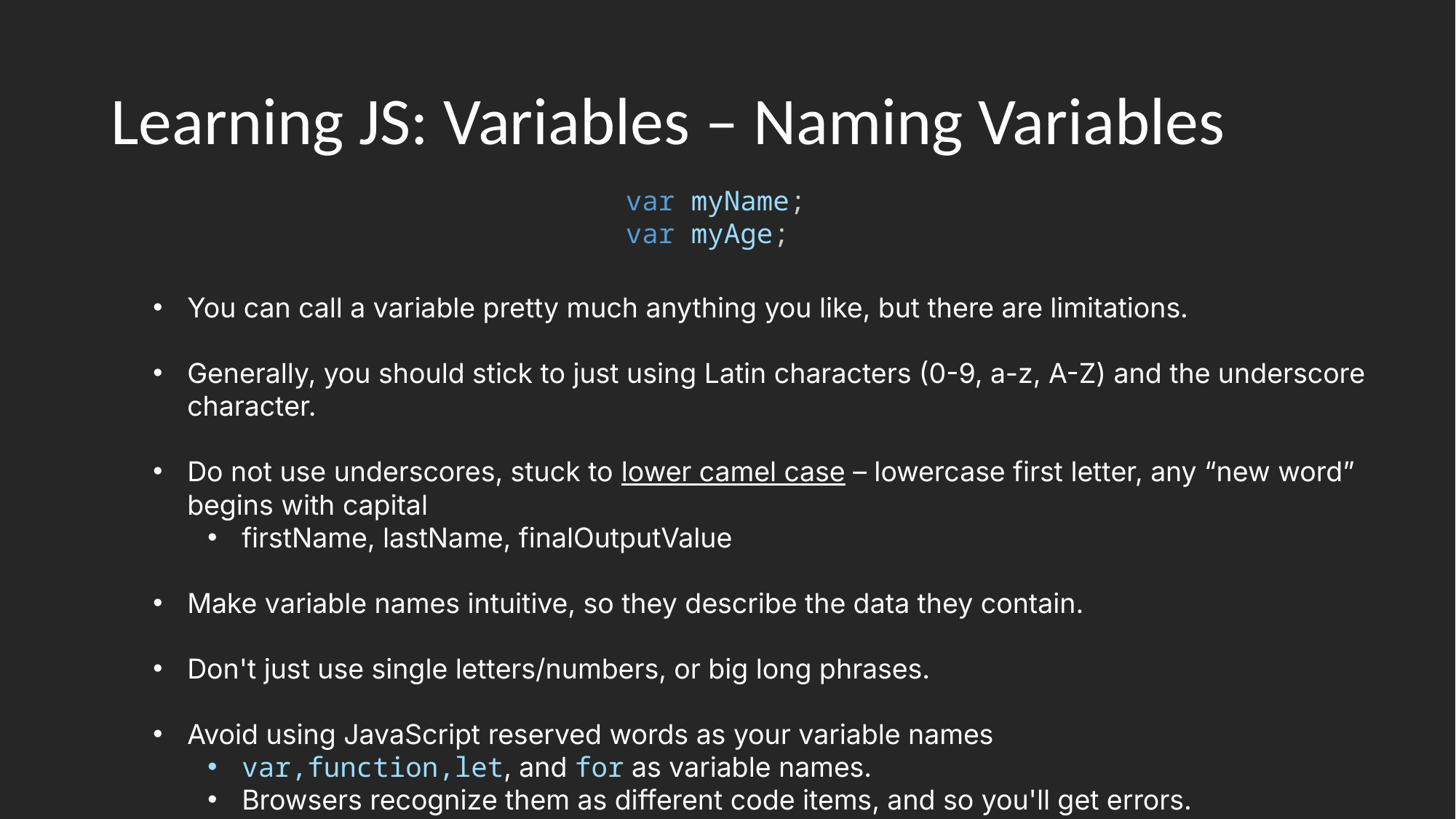

# Learning JS: Variables – Naming Variables
var myName;
var myAge;
You can call a variable pretty much anything you like, but there are limitations.

Generally, you should stick to just using Latin characters (0-9, a-z, A-Z) and the underscore character.

Do not use underscores, stuck to lower camel case – lowercase first letter, any “new word” begins with capital
firstName, lastName, finalOutputValue

Make variable names intuitive, so they describe the data they contain.

Don't just use single letters/numbers, or big long phrases.

Avoid using JavaScript reserved words as your variable names
var,function,let, and for as variable names.
Browsers recognize them as different code items, and so you'll get errors.